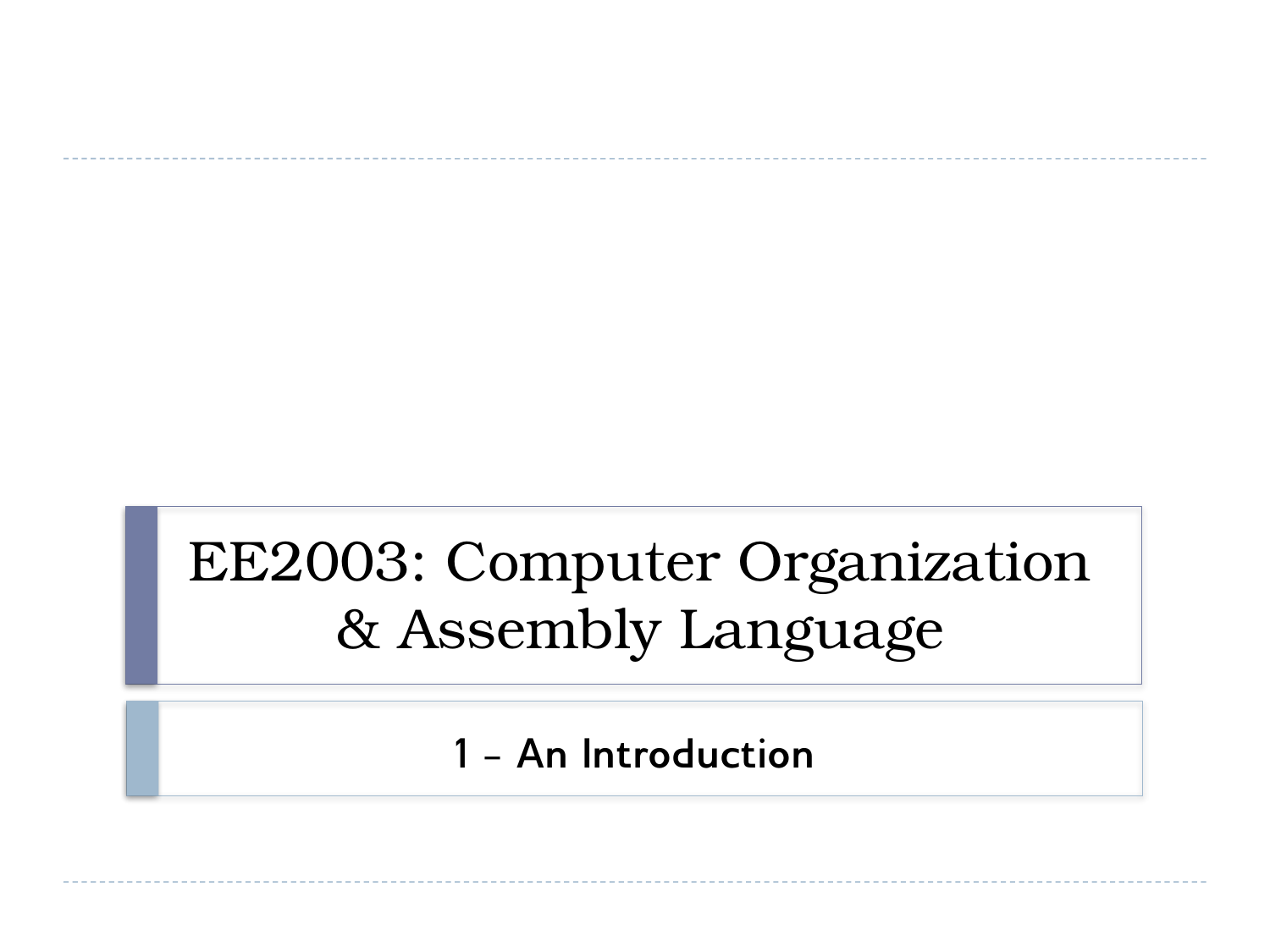

EE2003: Computer Organization & Assembly Language
1 – An Introduction